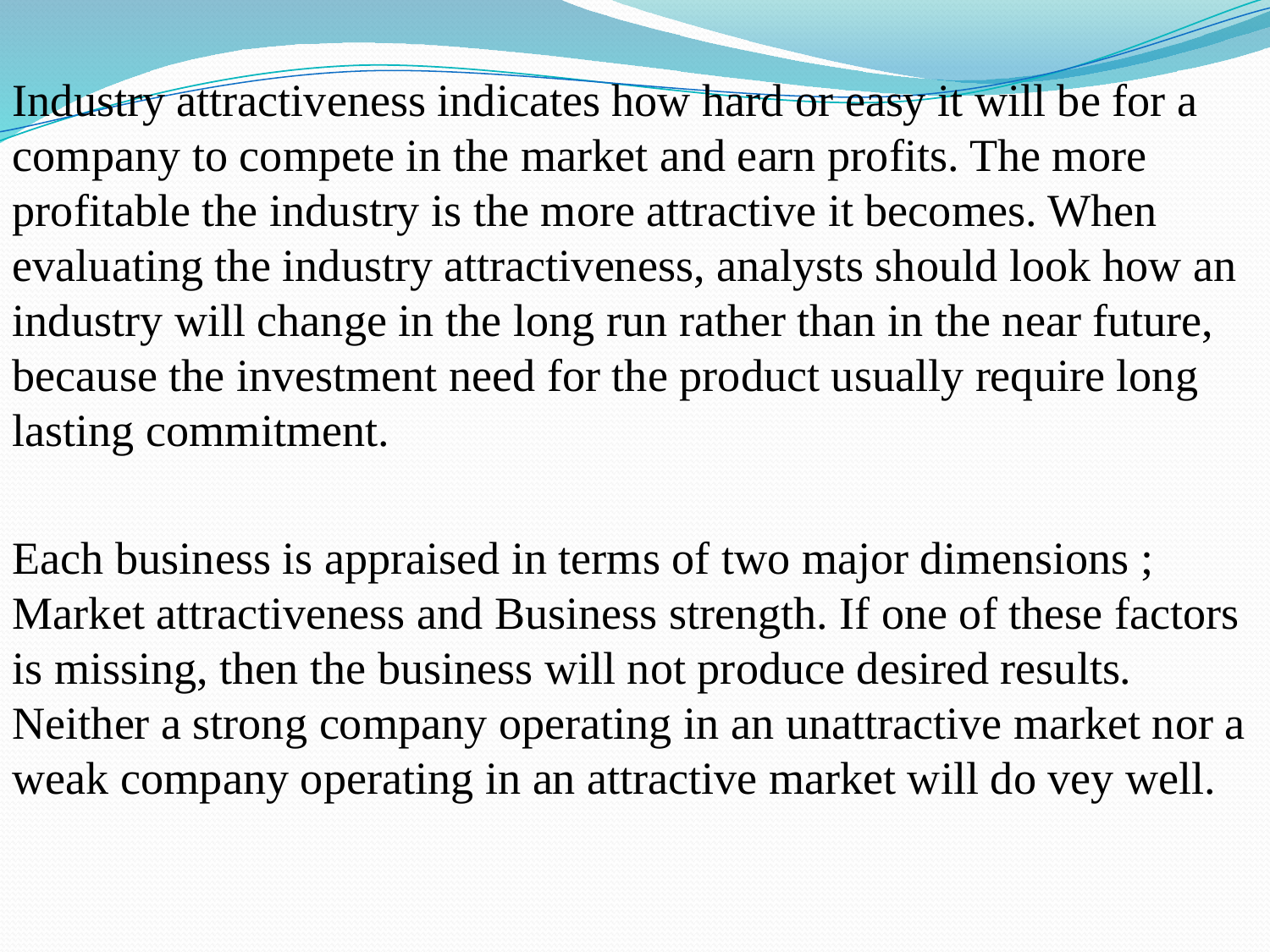

Industry attractiveness indicates how hard or easy it will be for a company to compete in the market and earn profits. The more profitable the industry is the more attractive it becomes. When evaluating the industry attractiveness, analysts should look how an industry will change in the long run rather than in the near future, because the investment need for the product usually require long lasting commitment.

Each business is appraised in terms of two major dimensions ; Market attractiveness and Business strength. If one of these factors is missing, then the business will not produce desired results. Neither a strong company operating in an unattractive market nor a weak company operating in an attractive market will do vey well.